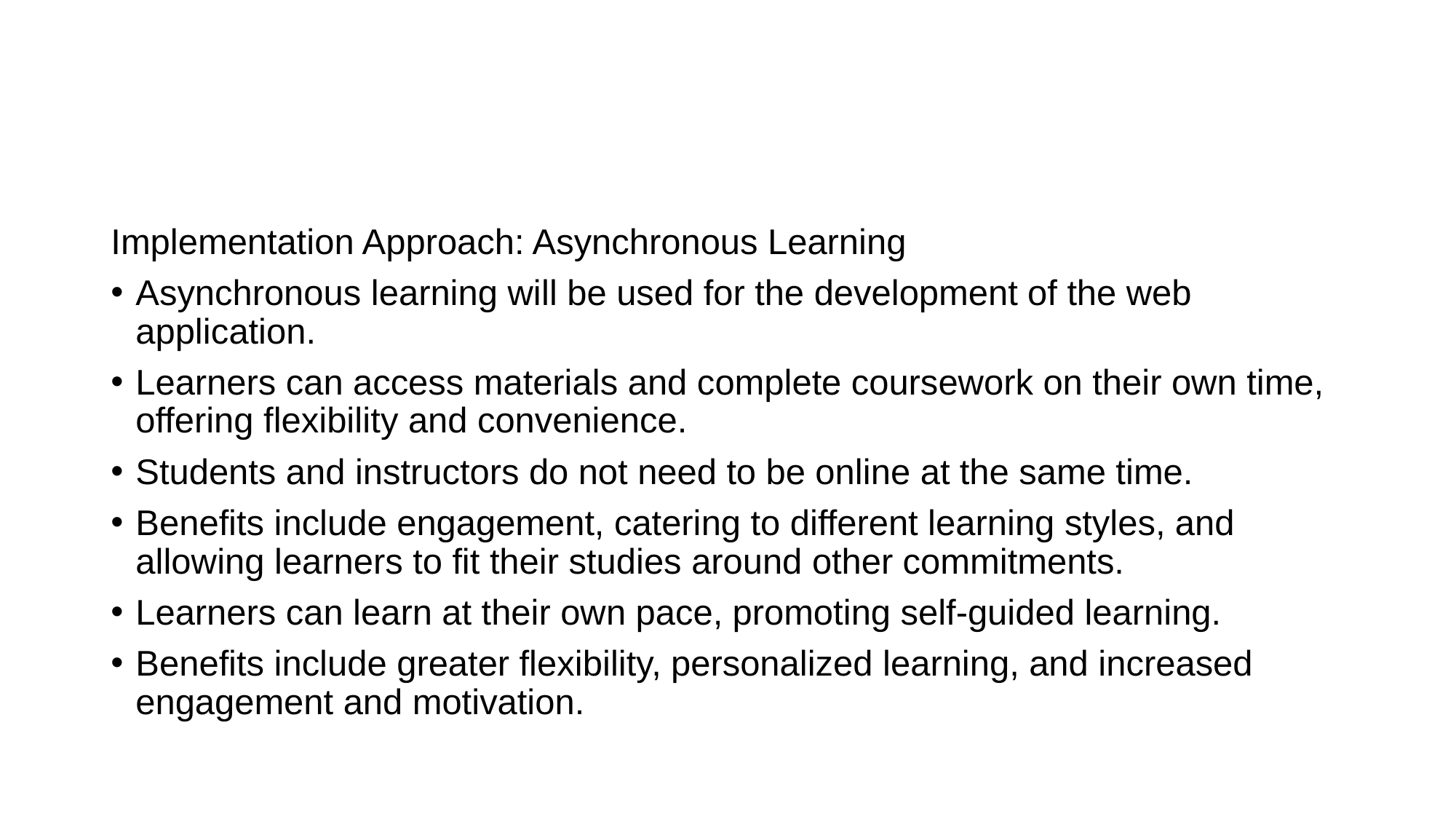

#
Implementation Approach: Asynchronous Learning
Asynchronous learning will be used for the development of the web application.
Learners can access materials and complete coursework on their own time, offering flexibility and convenience.
Students and instructors do not need to be online at the same time.
Benefits include engagement, catering to different learning styles, and allowing learners to fit their studies around other commitments.
Learners can learn at their own pace, promoting self-guided learning.
Benefits include greater flexibility, personalized learning, and increased engagement and motivation.